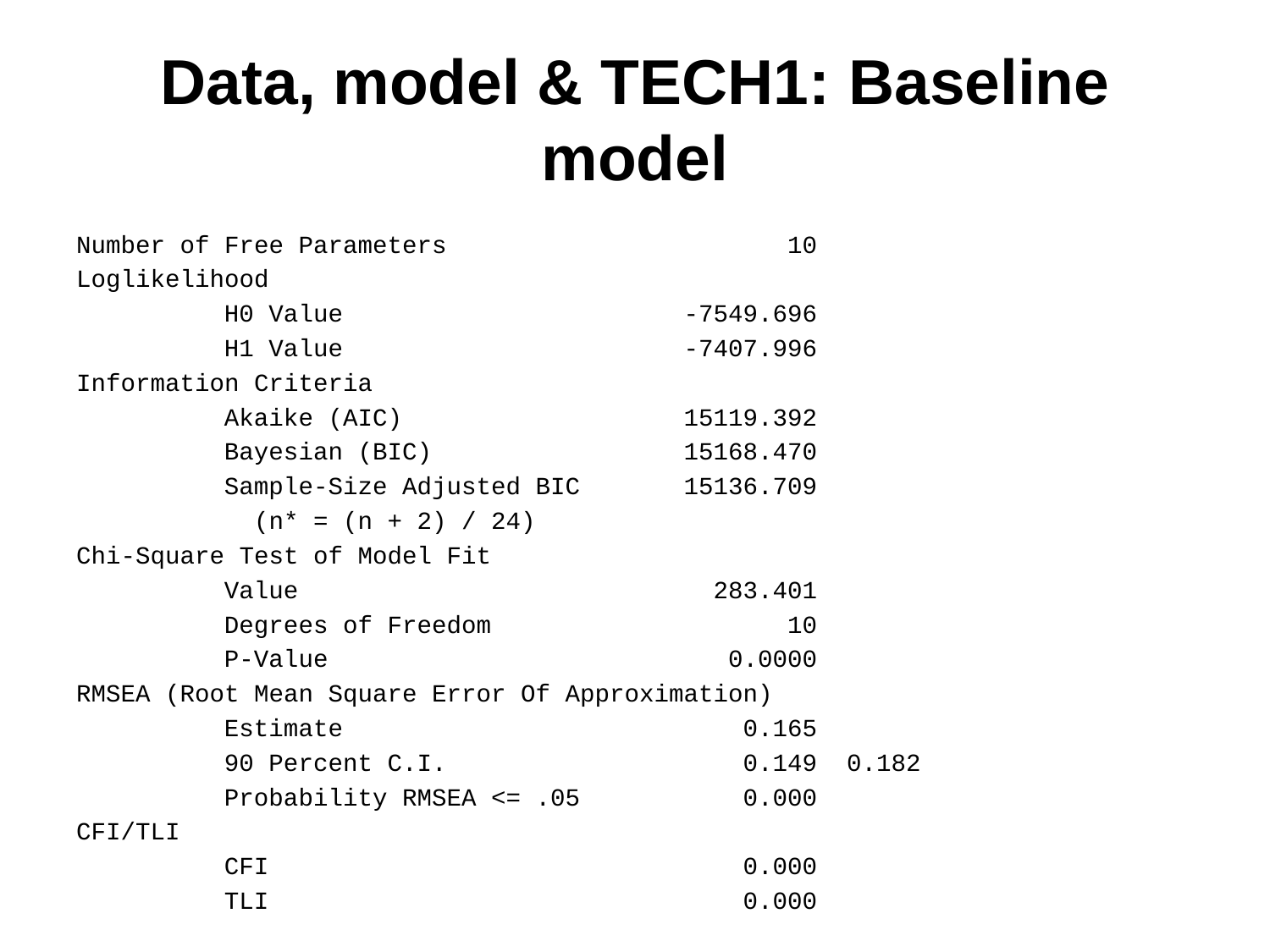

# Data, model & TECH1: Baseline model
Number of Free Parameters                       10
Loglikelihood
          H0 Value                       -7549.696
          H1 Value                       -7407.996
Information Criteria
          Akaike (AIC)                   15119.392
          Bayesian (BIC)                 15168.470
          Sample-Size Adjusted BIC       15136.709
            (n* = (n + 2) / 24)
Chi-Square Test of Model Fit
          Value                            283.401
          Degrees of Freedom                    10
          P-Value                           0.0000
RMSEA (Root Mean Square Error Of Approximation)
          Estimate                           0.165
          90 Percent C.I.                    0.149  0.182
          Probability RMSEA <= .05           0.000
CFI/TLI
          CFI                                0.000
          TLI                                0.000

Chi-Square Test of Model Fit for the Baseline Model

          Value                            283.401
          Degrees of Freedom                    10
          P-Value                           0.0000

SRMR (Standardized Root Mean Square Residual)

          Value                              0.130